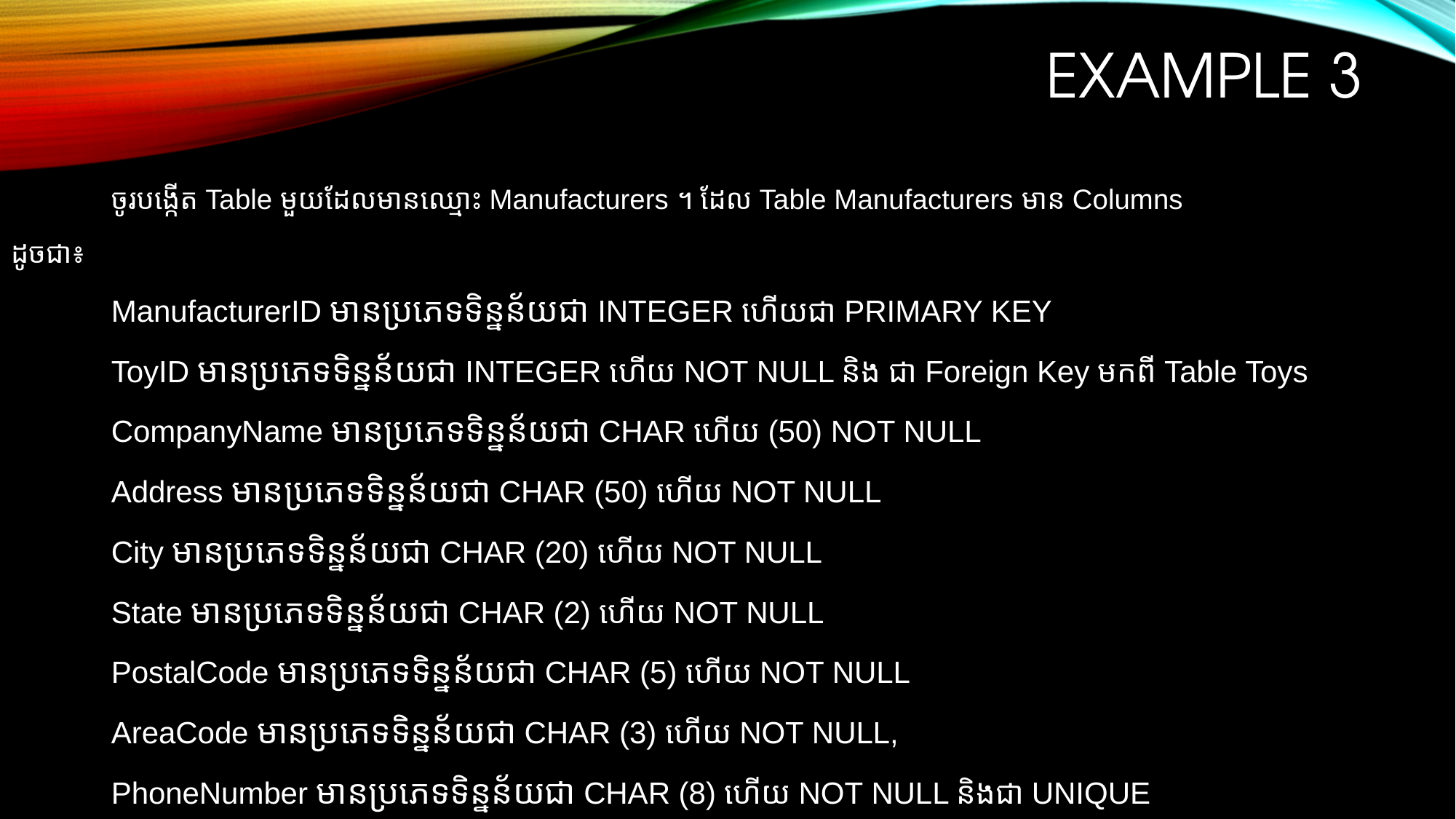

# Example 3
	ចូរបង្កើត Table មួយដែលមានឈ្មោះ Manufacturers ។​ ដែល Table Manufacturers មាន Columns
ដូចជា៖
	ManufacturerID មានប្រភេទទិន្នន័យជា INTEGER ហើយជា PRIMARY KEY
	ToyID​ មានប្រភេទទិន្នន័យជា INTEGER ហើយ NOT NULL និង ជា Foreign Key មកពី Table Toys
	CompanyName មានប្រភេទទិន្នន័យជា CHAR ហើយ (50) NOT NULL
	Address​ មានប្រភេទទិន្នន័យជា CHAR (50) ហើយ NOT NULL
	City​ មានប្រភេទទិន្នន័យជា CHAR (20) ហើយ NOT NULL
	State​ មានប្រភេទទិន្នន័យជា CHAR (2) ហើយ NOT NULL
	PostalCode​ មានប្រភេទទិន្នន័យជា CHAR (5) ហើយ NOT NULL
	AreaCode​ មានប្រភេទទិន្នន័យជា CHAR (3) ហើយ NOT NULL,
	PhoneNumber មានប្រភេទទិន្នន័យជា CHAR (8) ហើយ NOT NULL និងជា UNIQUE